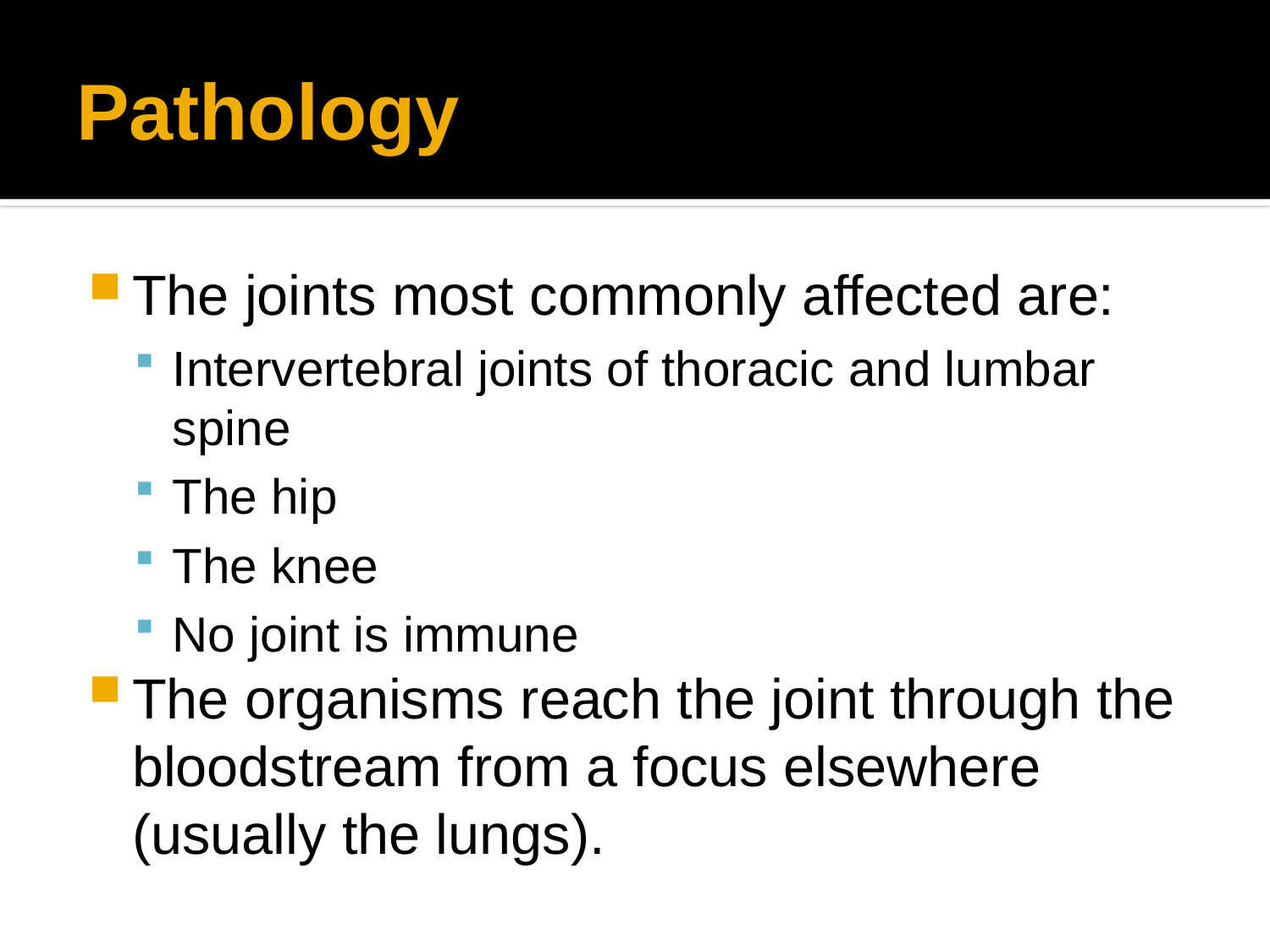

# Pathology
The joints most commonly affected are:
Intervertebral joints of thoracic and lumbar spine
The hip
The knee
No joint is immune
The organisms reach the joint through the bloodstream from a focus elsewhere (usually the lungs).